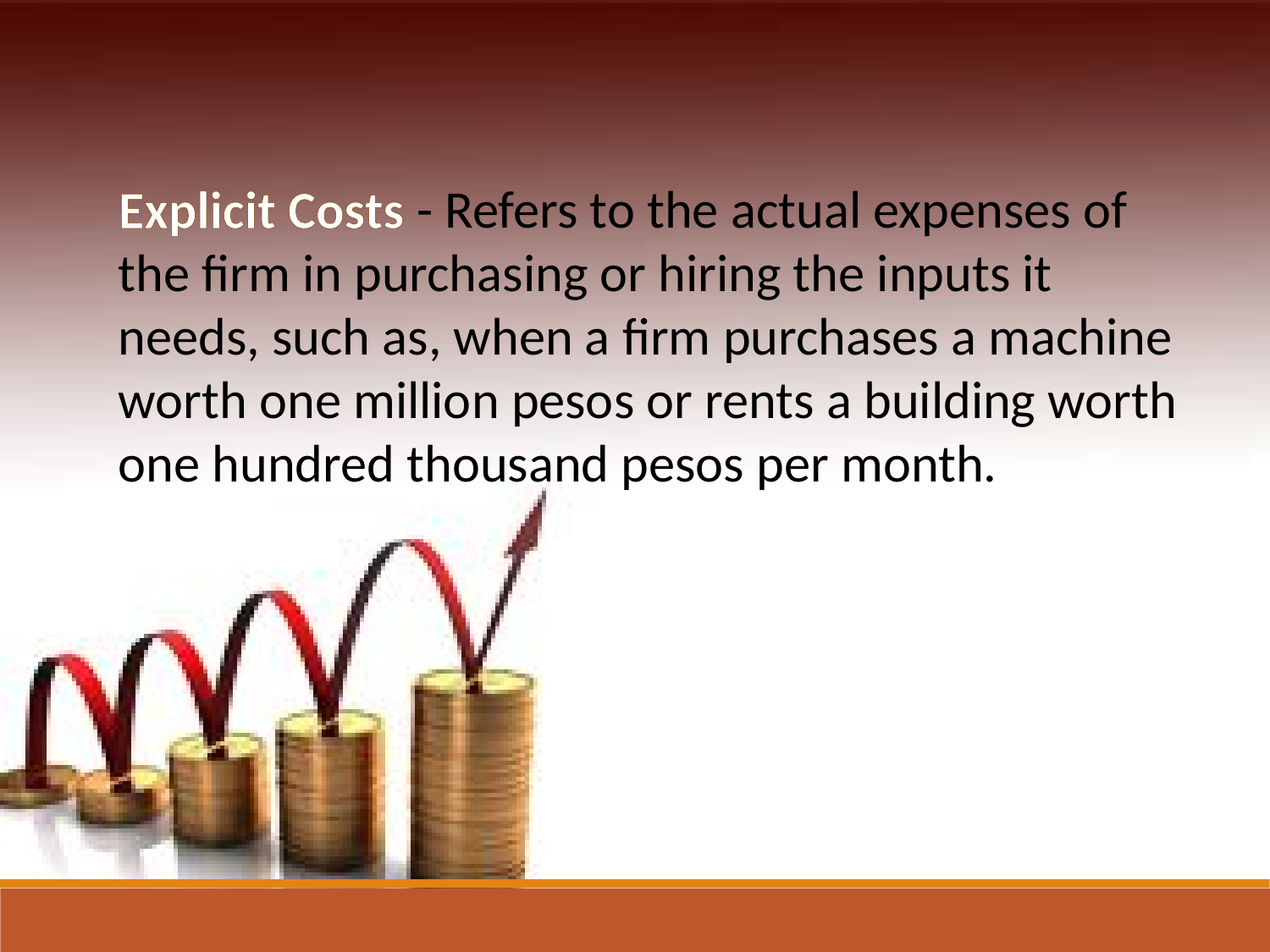

Explicit Costs - Refers to the actual expenses of the firm in purchasing or hiring the inputs it needs, such as, when a firm purchases a machine worth one million pesos or rents a building worth one hundred thousand pesos per month.